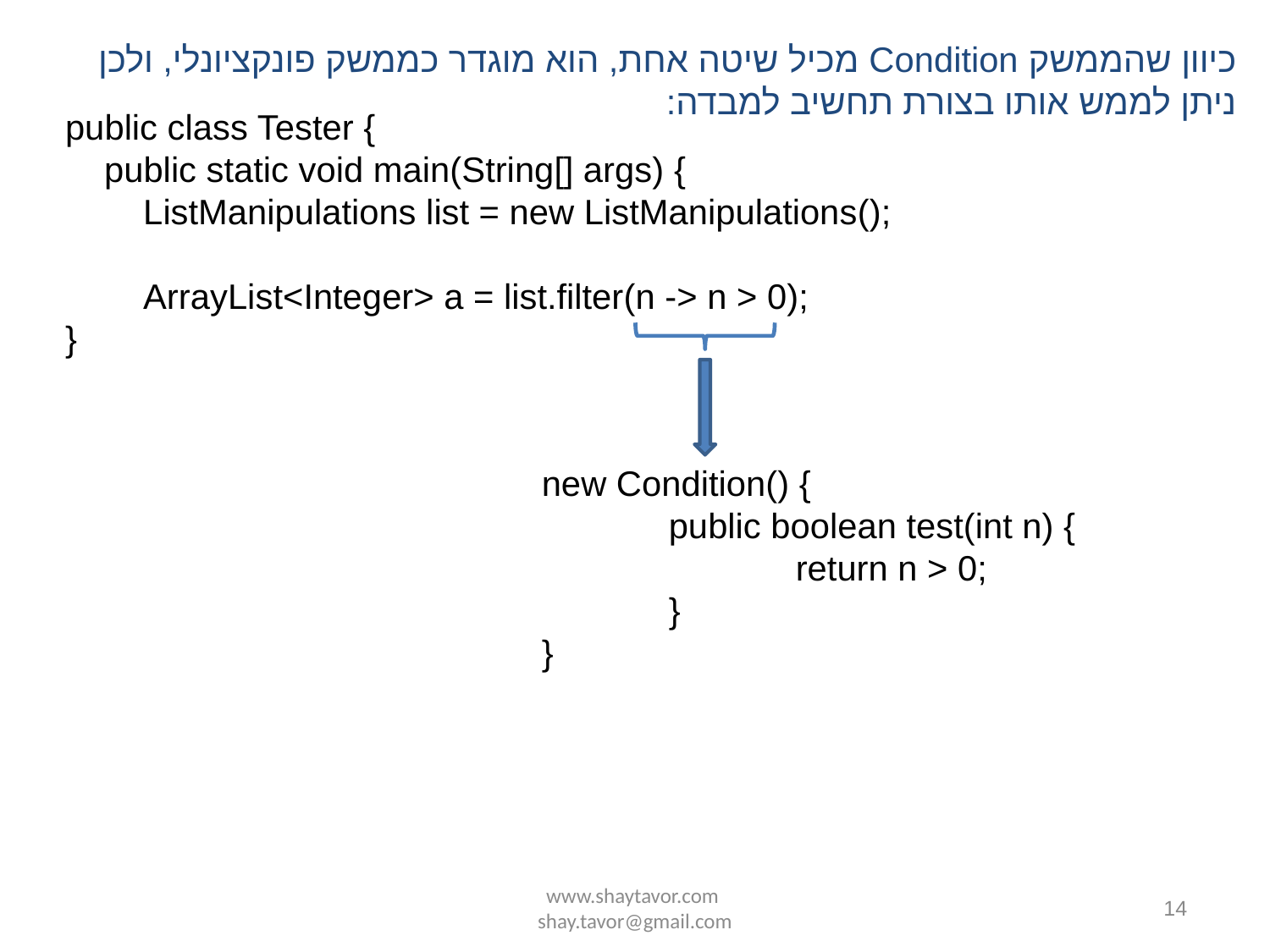

כיוון שהממשק Condition מכיל שיטה אחת, הוא מוגדר כממשק פונקציונלי, ולכן ניתן לממש אותו בצורת תחשיב למבדה:
public class Tester {
    public static void main(String[] args) {
        ListManipulations list = new ListManipulations();

        ArrayList<Integer> a = list.filter(n -> n > 0);
}

new Condition() {
            	public boolean test(int n) {
                	return n > 0;
            	}
}
www.shaytavor.com  shay.tavor@gmail.com
14